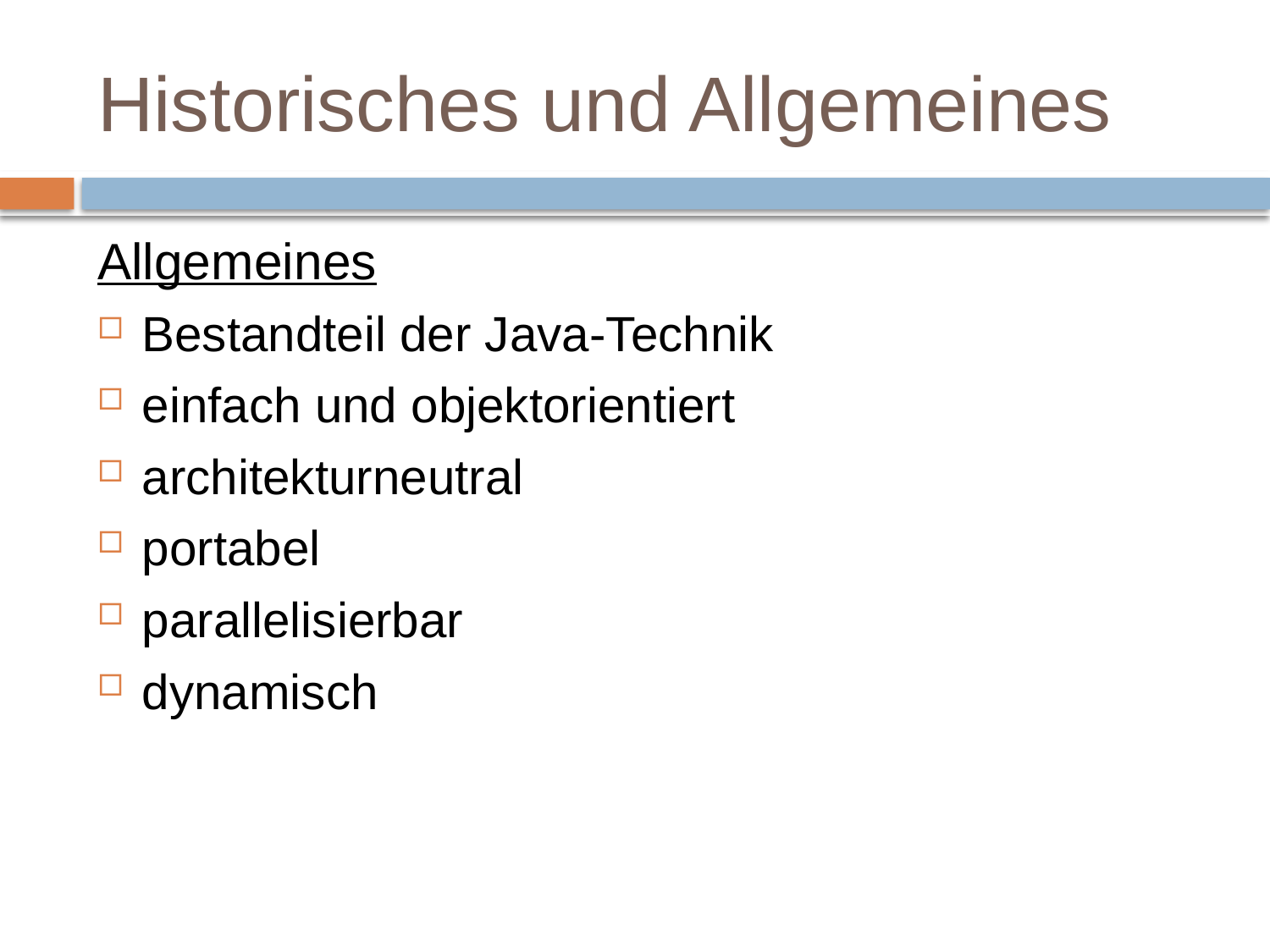

# Historisches und Allgemeines
Allgemeines
Bestandteil der Java-Technik
einfach und objektorientiert
architekturneutral
portabel
parallelisierbar
dynamisch